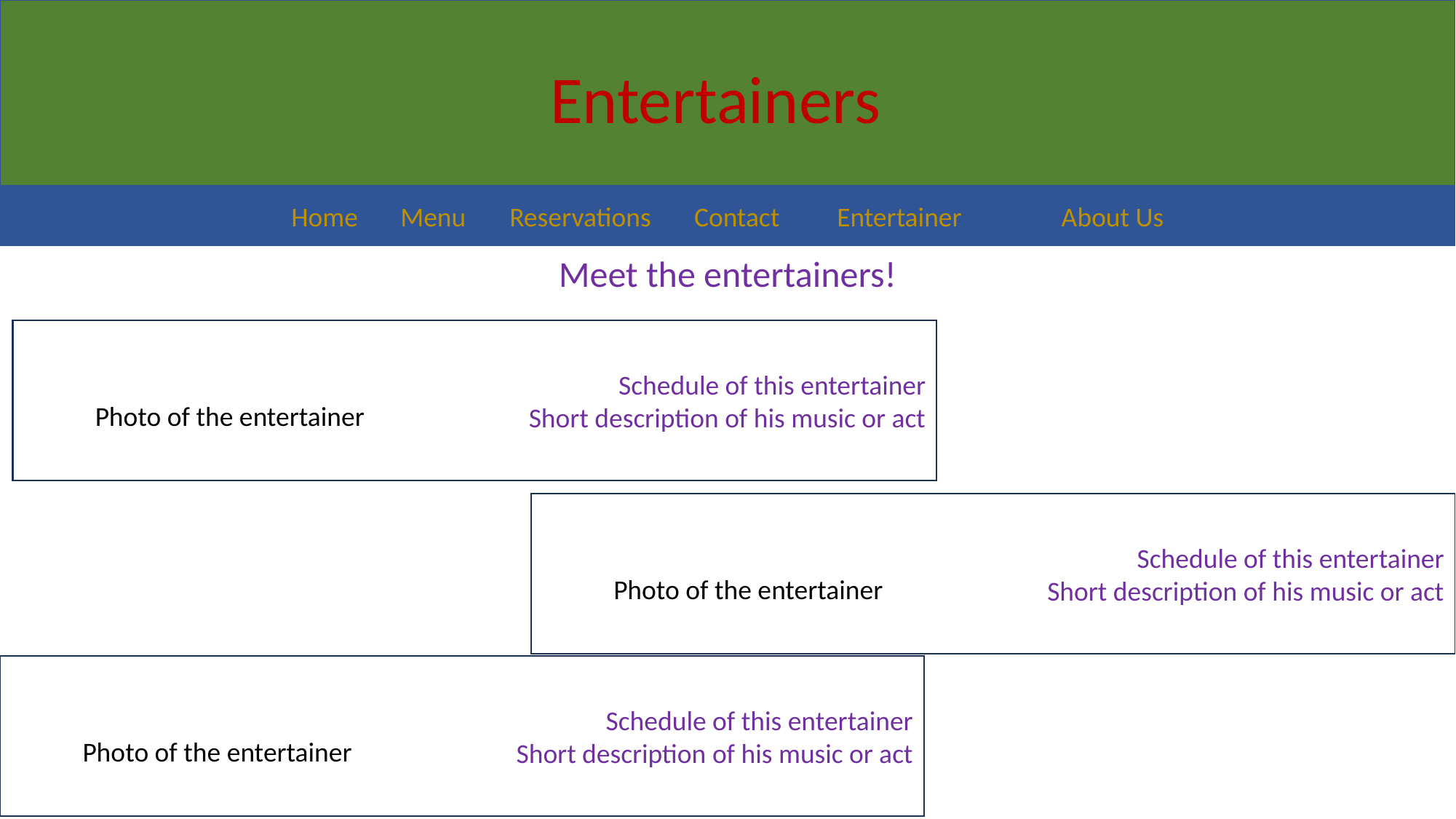

Entertainers
Home	Menu	Reservations       Contact	Entertainer 	 About Us
Meet the entertainers!
Schedule of this entertainer
Short description of his music or act

Photo of the entertainer
Schedule of this entertainer
Short description of his music or act

Photo of the entertainer
Schedule of this entertainer
Short description of his music or act

Photo of the entertainer